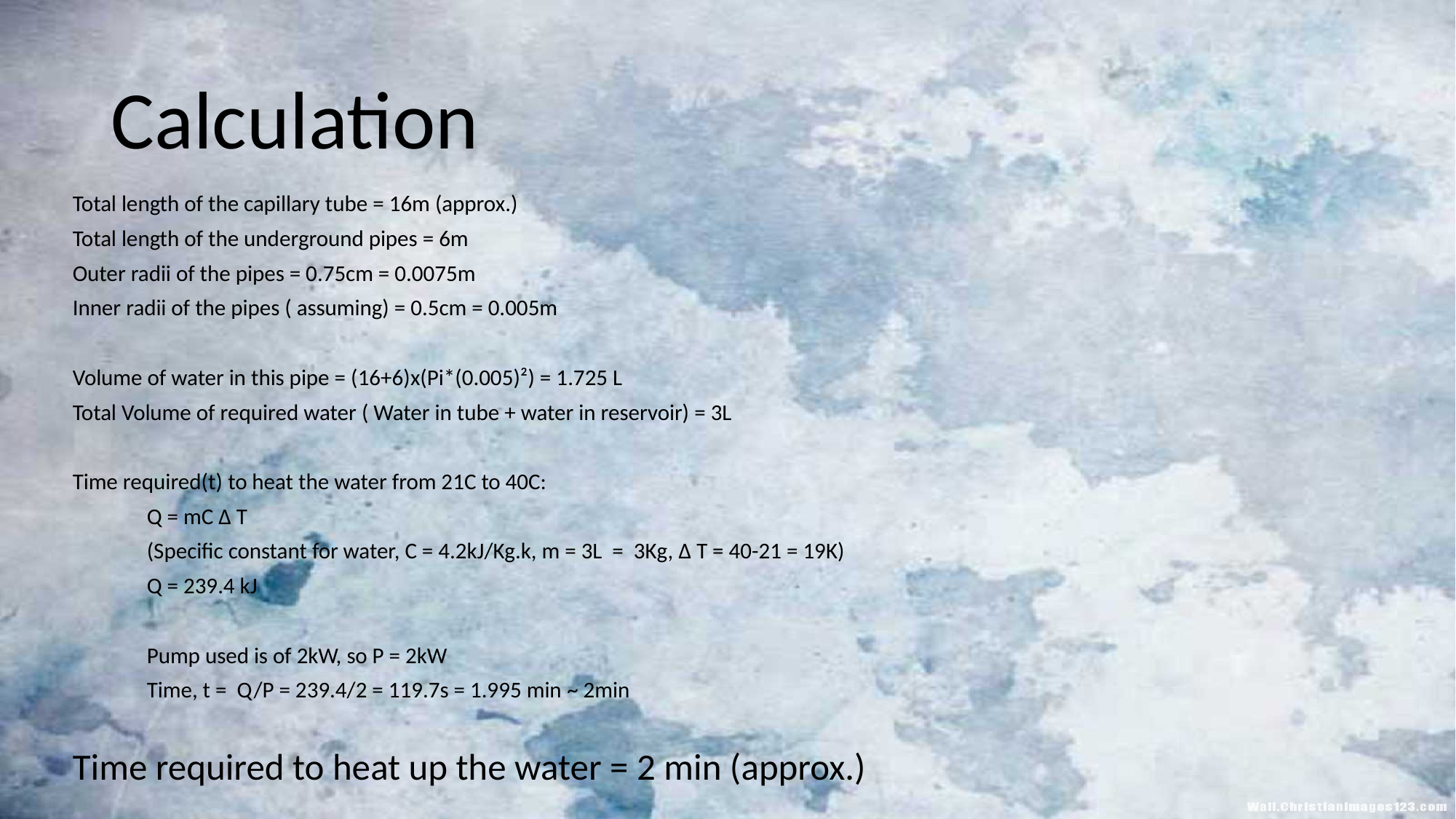

Calculation
Total length of the capillary tube = 16m (approx.)
Total length of the underground pipes = 6m
Outer radii of the pipes = 0.75cm = 0.0075m
Inner radii of the pipes ( assuming) = 0.5cm = 0.005m

Volume of water in this pipe = (16+6)x(Pi*(0.005)²) = 1.725 L
Total Volume of required water ( Water in tube + water in reservoir) = 3L

Time required(t) to heat the water from 21C to 40C:
	Q = mC Δ T
	(Specific constant for water, C = 4.2kJ/Kg.k, m = 3L  =  3Kg, Δ T = 40-21 = 19K)
	Q = 239.4 kJ

	Pump used is of 2kW, so P = 2kW
	Time, t =  Q/P = 239.4/2 = 119.7s = 1.995 min ~ 2min

Time required to heat up the water = 2 min (approx.)